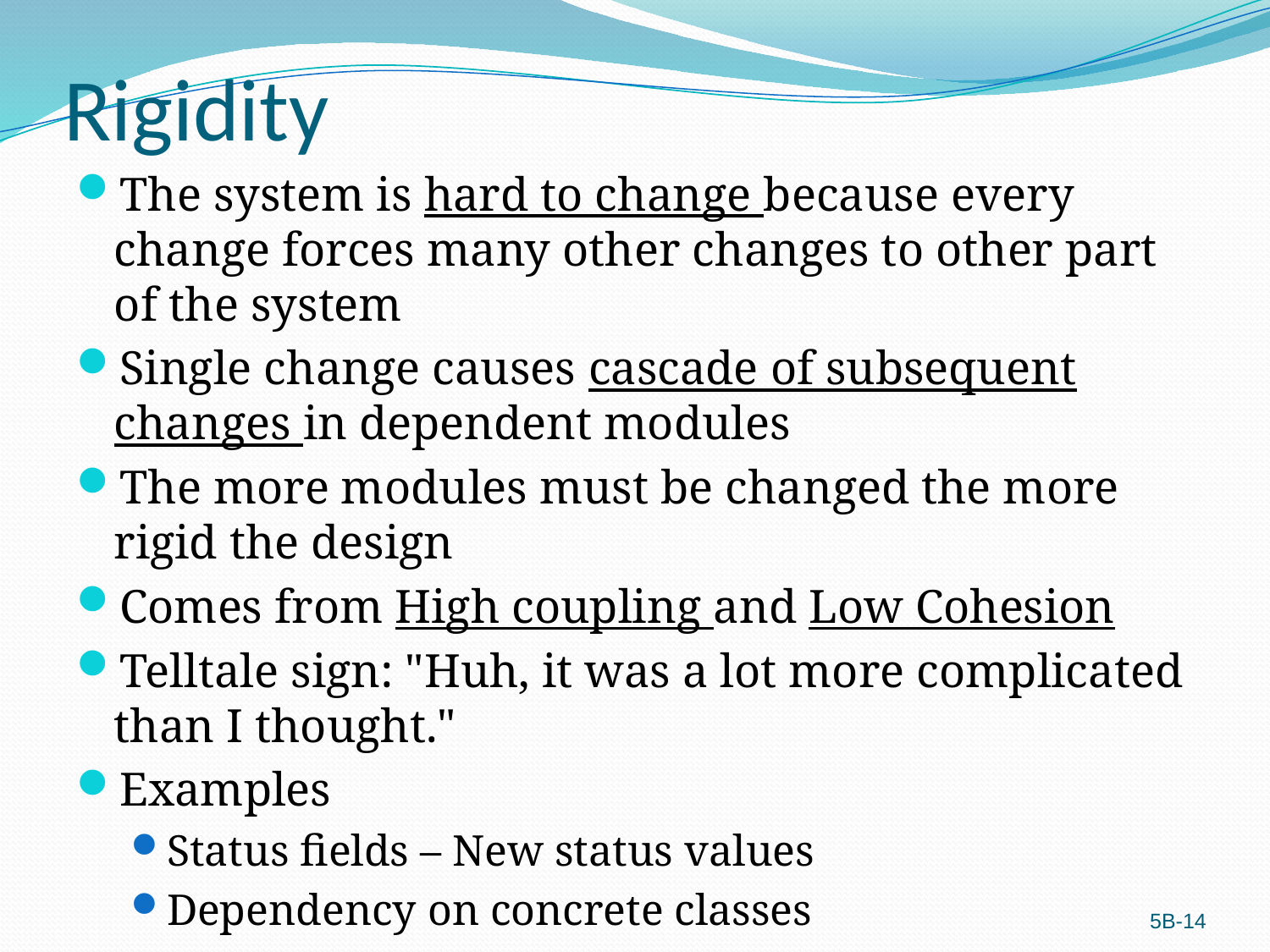

# Rigidity
The system is hard to change because every change forces many other changes to other part of the system
Single change causes cascade of subsequent changes in dependent modules
The more modules must be changed the more rigid the design
Comes from High coupling and Low Cohesion
Telltale sign: "Huh, it was a lot more complicated than I thought."
Examples
Status fields – New status values
Dependency on concrete classes
14